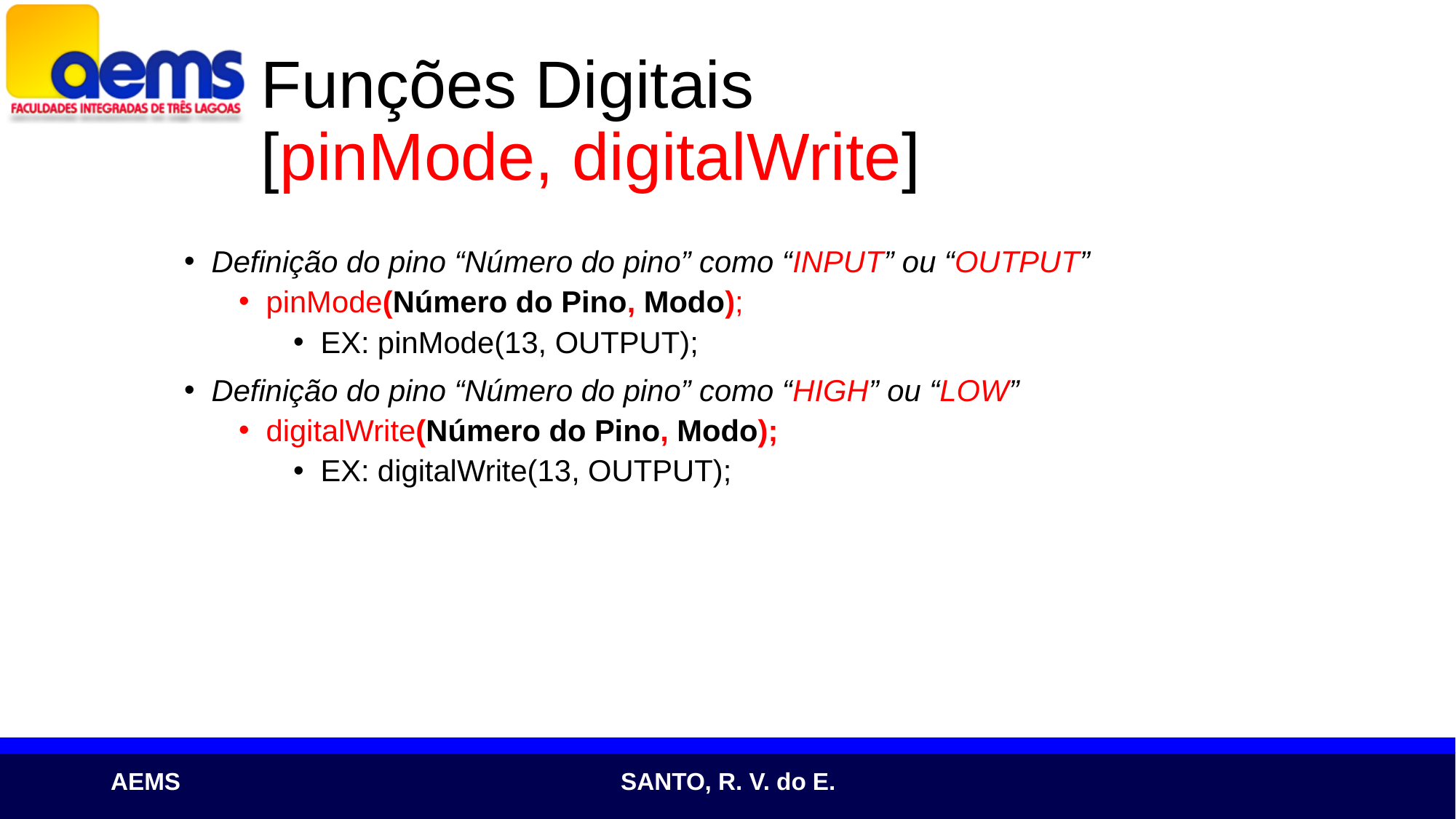

# Funções Digitais [pinMode, digitalWrite]
Definição do pino “Número do pino” como “INPUT” ou “OUTPUT”
pinMode(Número do Pino, Modo);
EX: pinMode(13, OUTPUT);
Definição do pino “Número do pino” como “HIGH” ou “LOW”
digitalWrite(Número do Pino, Modo);
EX: digitalWrite(13, OUTPUT);